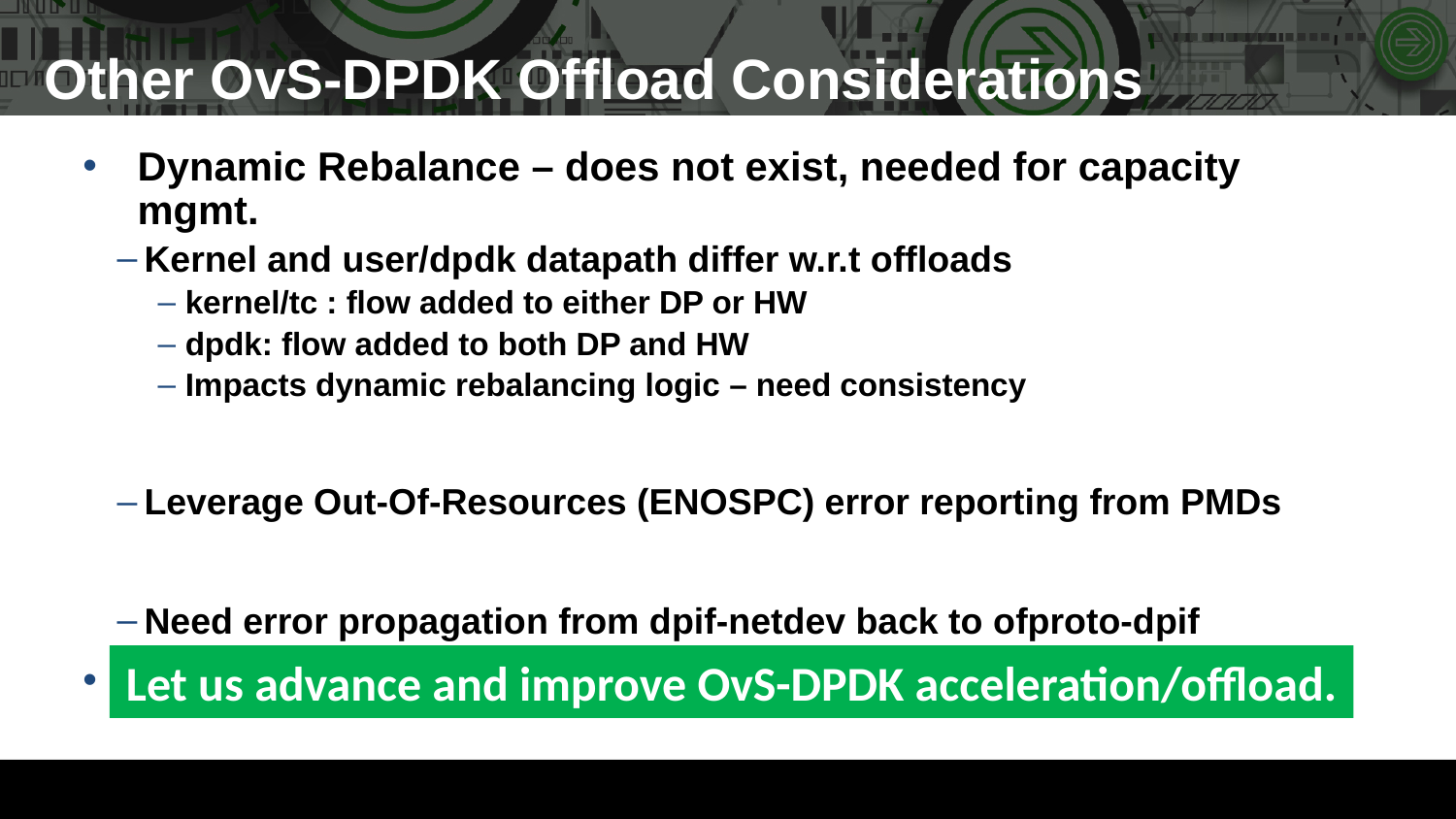

# Other OvS-DPDK Offload Considerations
Dynamic Rebalance – does not exist, needed for capacity mgmt.
Kernel and user/dpdk datapath differ w.r.t offloads
kernel/tc : flow added to either DP or HW
dpdk: flow added to both DP and HW
Impacts dynamic rebalancing logic – need consistency

Leverage Out-Of-Resources (ENOSPC) error reporting from PMDs

Need error propagation from dpif-netdev back to ofproto-dpif
Openstack/OVN Integration …

Let us advance and improve OvS-DPDK acceleration/offload.